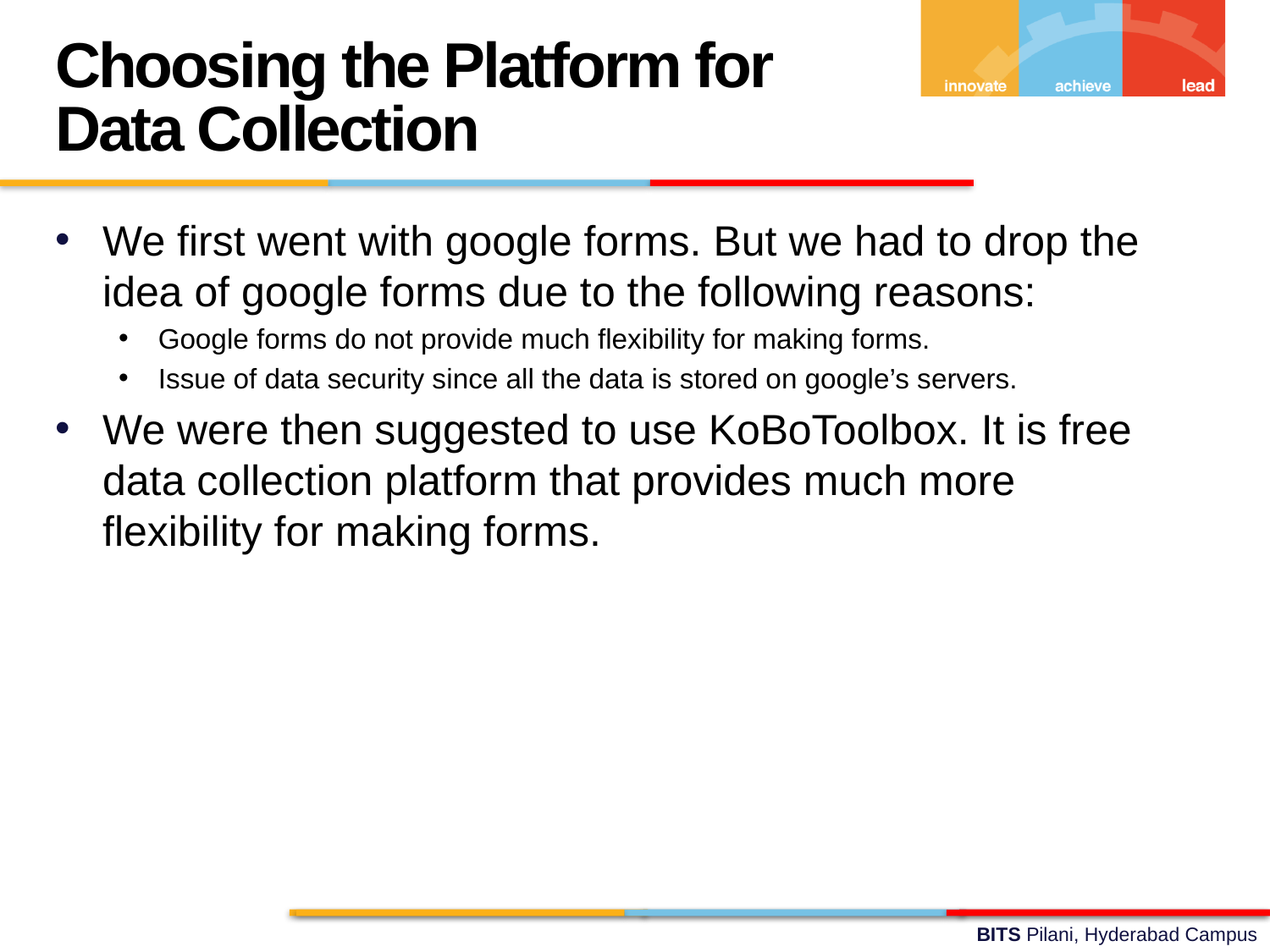

Choosing the Platform for Data Collection
We first went with google forms. But we had to drop the idea of google forms due to the following reasons:
Google forms do not provide much flexibility for making forms.
Issue of data security since all the data is stored on google’s servers.
We were then suggested to use KoBoToolbox. It is free data collection platform that provides much more flexibility for making forms.